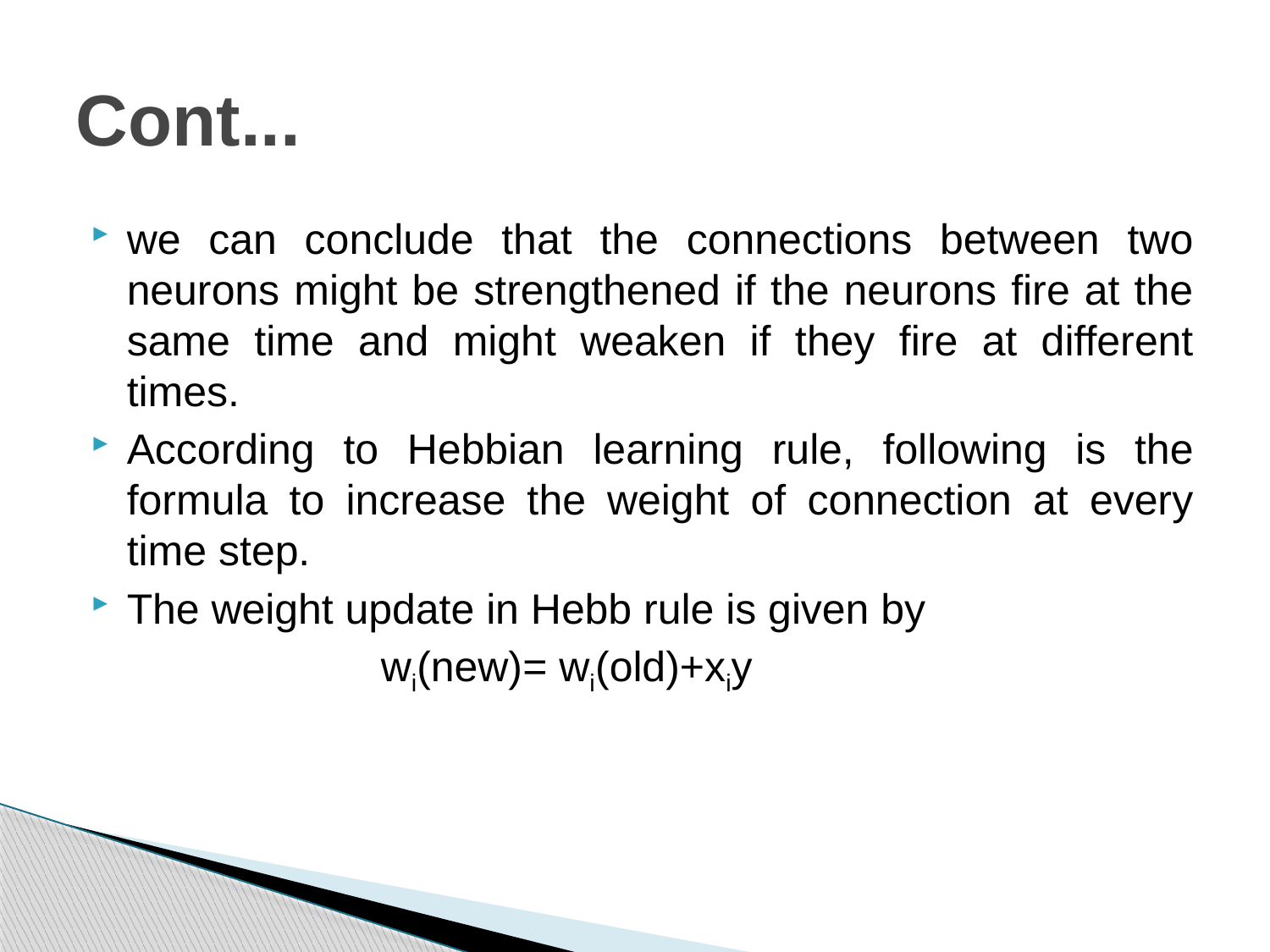

# Cont...
we can conclude that the connections between two neurons might be strengthened if the neurons fire at the same time and might weaken if they fire at different times.
According to Hebbian learning rule, following is the formula to increase the weight of connection at every time step.
The weight update in Hebb rule is given by
			wi(new)= wi(old)+xiy